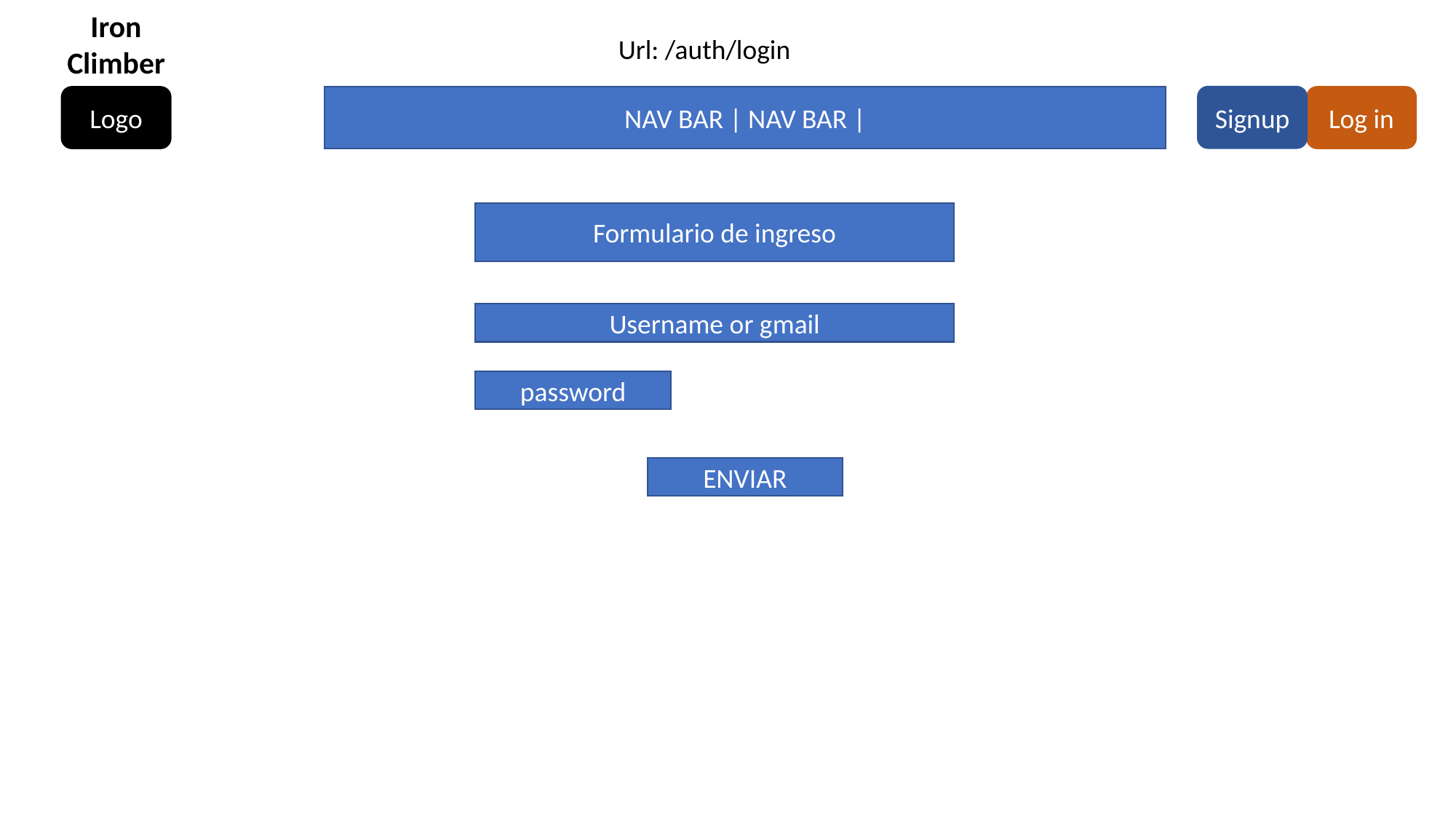

Iron
Climber
Url: /auth/login
NAV BAR | NAV BAR |
Signup
Logo
Log in
Formulario de ingreso
Username or gmail
password
ENVIAR